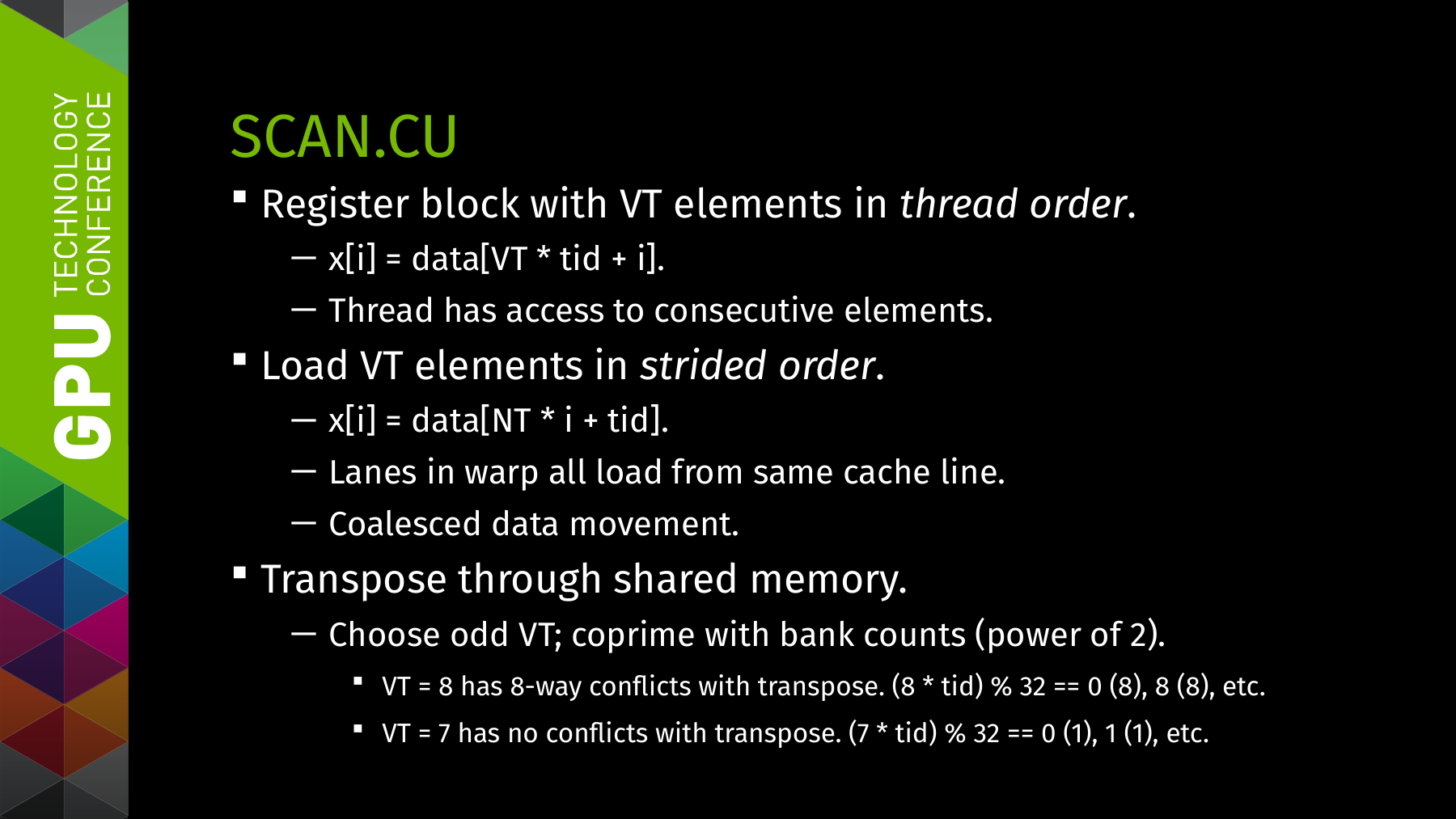

# Scan.cu
Register block with VT elements in thread order.
x[i] = data[VT * tid + i].
Thread has access to consecutive elements.
Load VT elements in strided order.
x[i] = data[NT * i + tid].
Lanes in warp all load from same cache line.
Coalesced data movement.
Transpose through shared memory.
Choose odd VT; coprime with bank counts (power of 2).
VT = 8 has 8-way conflicts with transpose. (8 * tid) % 32 == 0 (8), 8 (8), etc.
VT = 7 has no conflicts with transpose. (7 * tid) % 32 == 0 (1), 1 (1), etc.